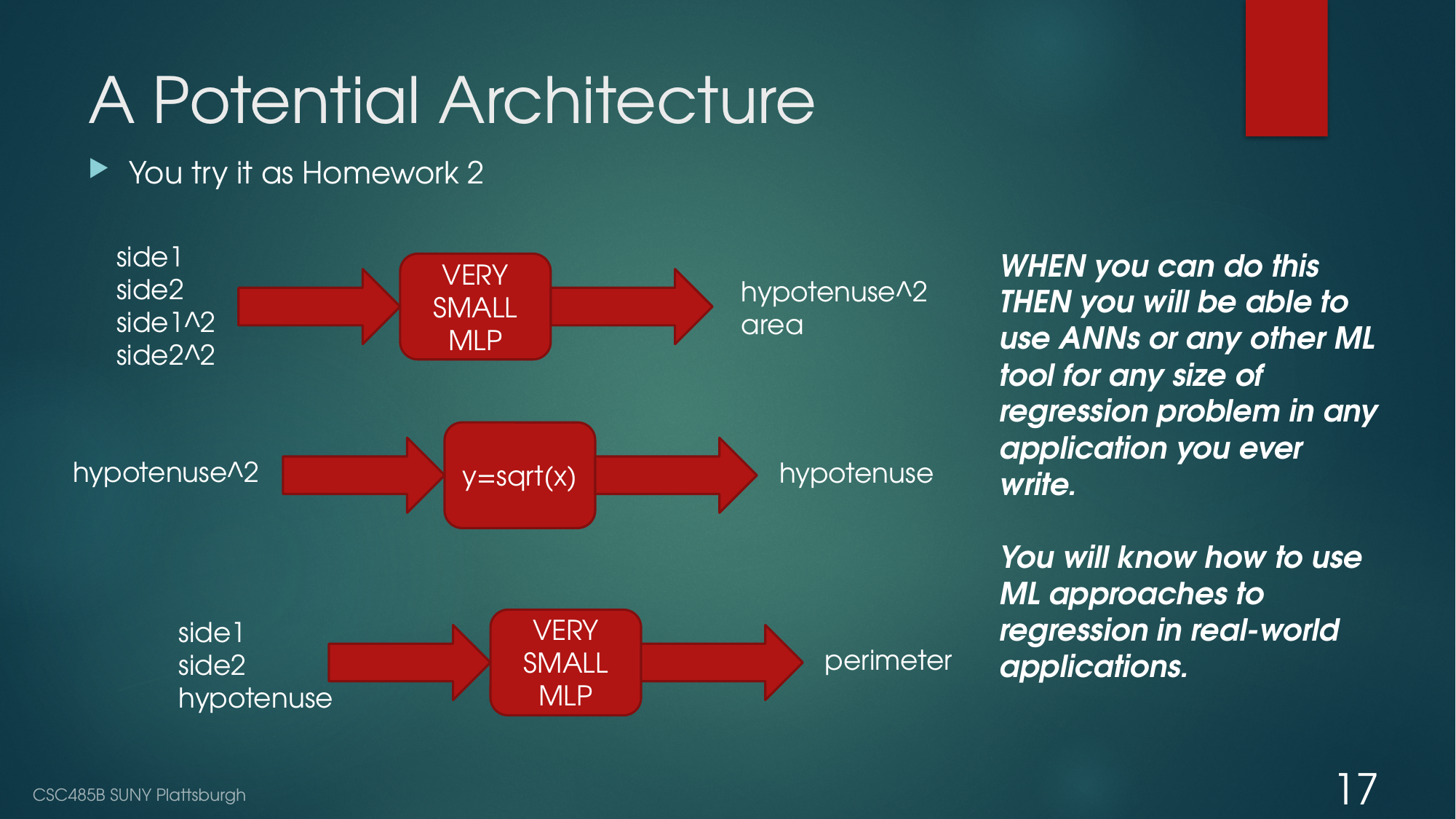

# A Potential Architecture
You try it as Homework 2
side1
side2
side1^2
side2^2

WHEN you can do this THEN you will be able to use ANNs or any other ML tool for any size of regression problem in any application you ever write.

You will know how to use ML approaches to regression in real-world applications.
VERY SMALL
MLP

hypotenuse^2
area
y=sqrt(x)

hypotenuse^2
hypotenuse
side1
side2
hypotenuse
VERY SMALL MLP

perimeter
17
CSC485B SUNY Plattsburgh